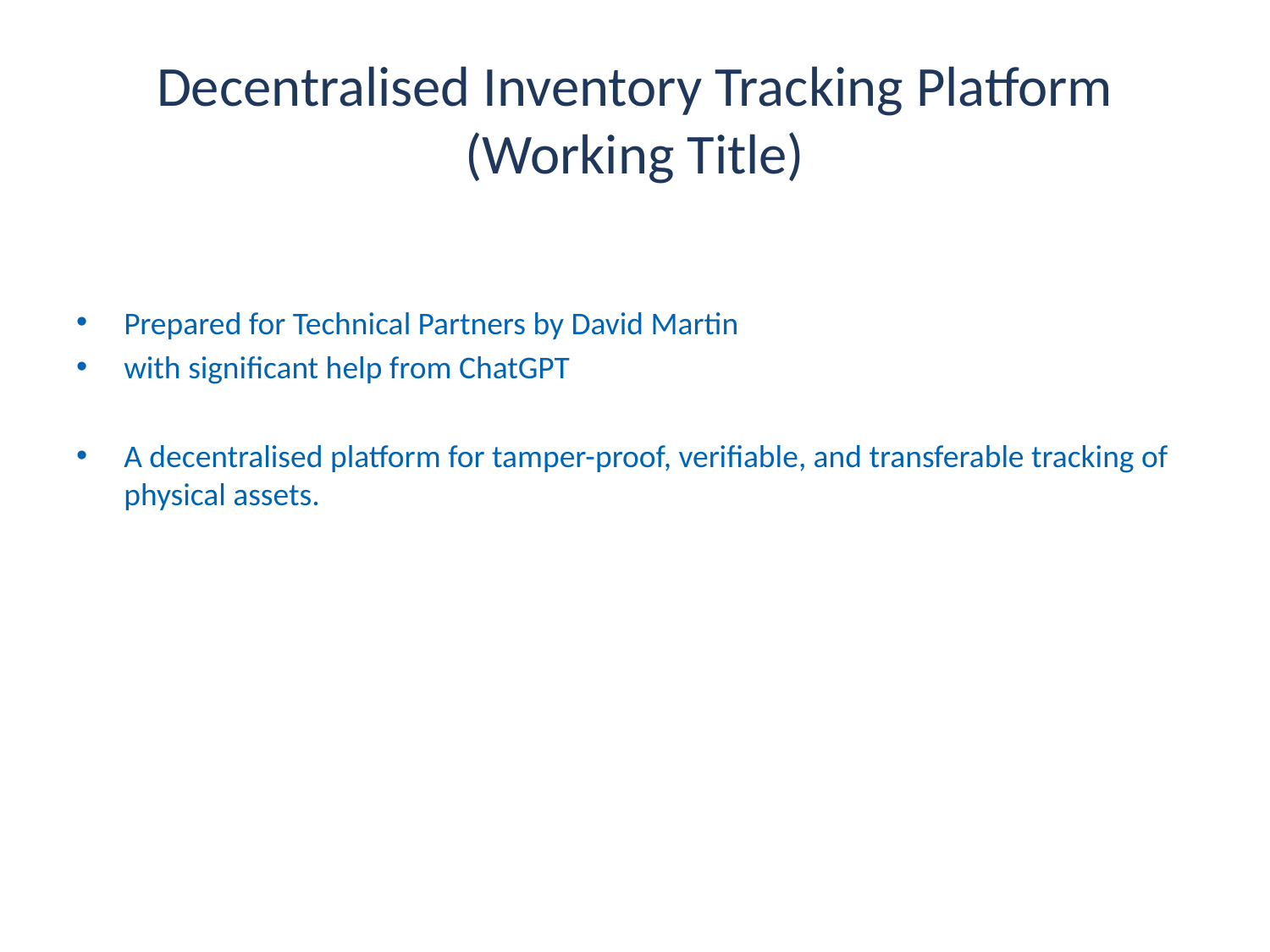

# Decentralised Inventory Tracking Platform (Working Title)

Prepared for Technical Partners by David Martin
with significant help from ChatGPT

A decentralised platform for tamper-proof, verifiable, and transferable tracking of physical assets.